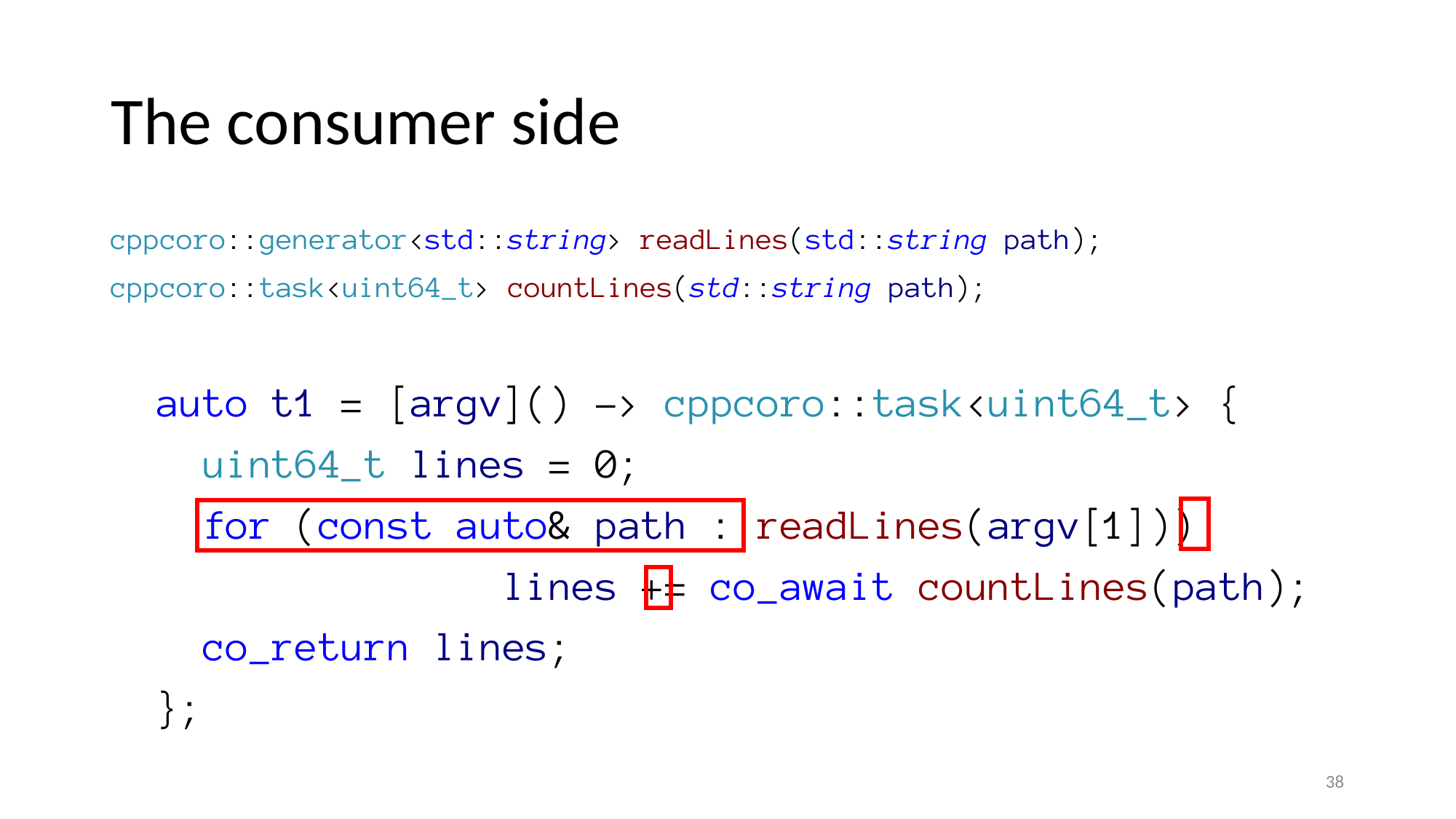

# The consumer side
cppcoro::generator<std::string> readLines(std::string path);
cppcoro::task<uint64_t> countLines(std::string path);

  auto t1 = [argv]() -> cppcoro::task<uint64_t> {
    uint64_t lines = 0;
    for (const auto& path : readLines(argv[1]))
                 lines += co_await countLines(path);
    co_return lines;
  };

38